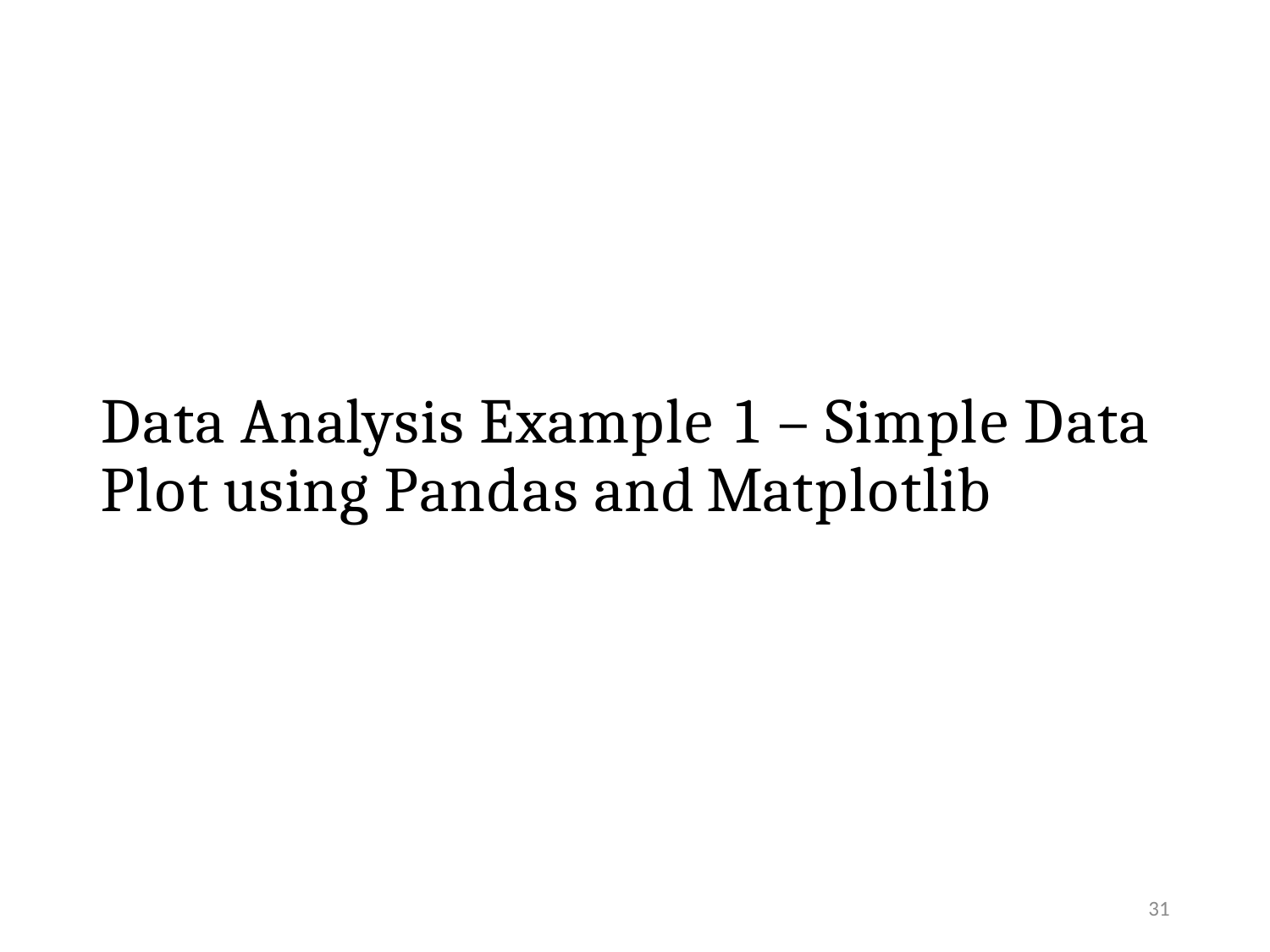

# Data Analysis Example 1 – Simple Data Plot using Pandas and Matplotlib
31